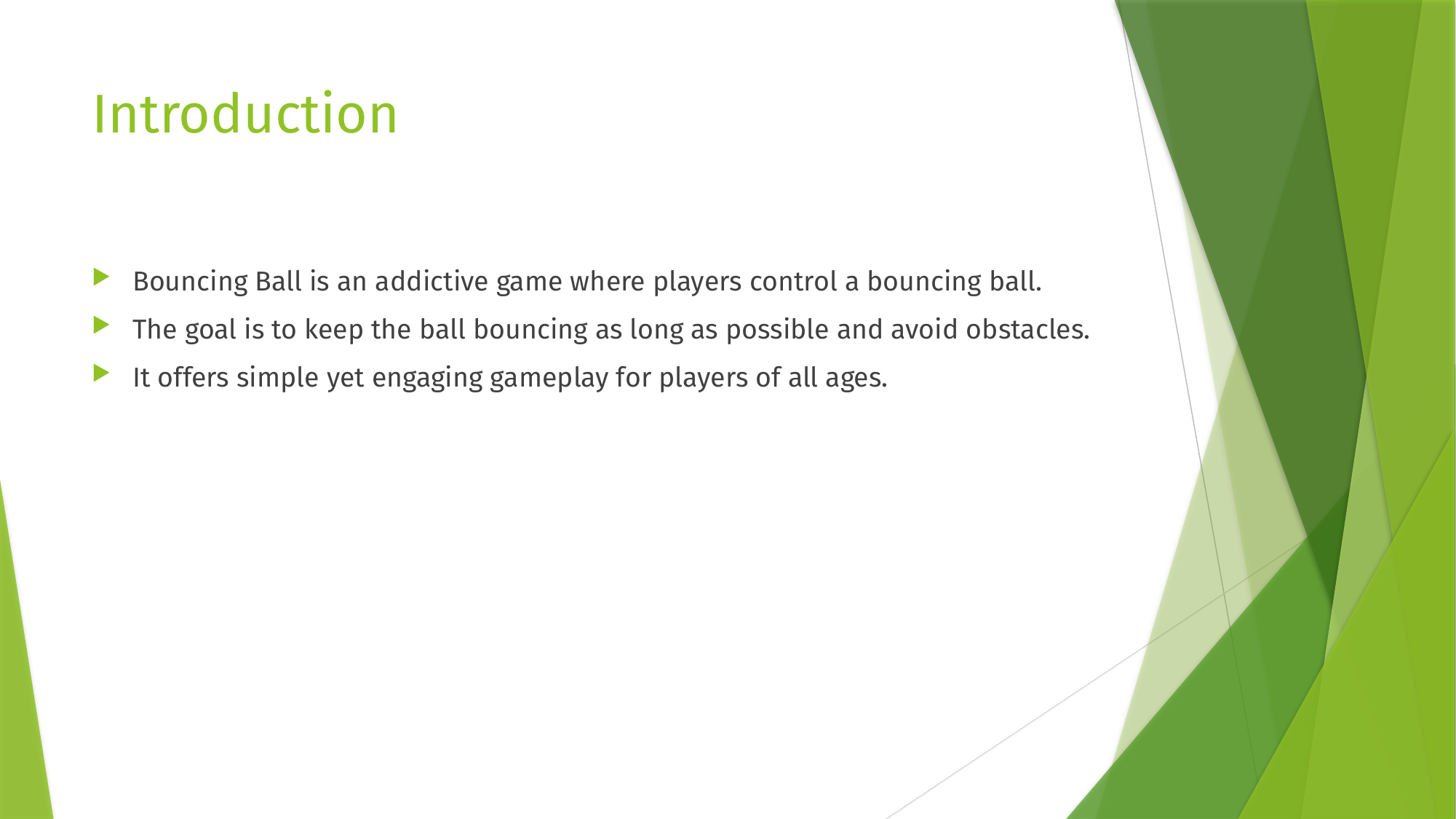

# Introduction
Bouncing Ball is an addictive game where players control a bouncing ball.
The goal is to keep the ball bouncing as long as possible and avoid obstacles.
It offers simple yet engaging gameplay for players of all ages.